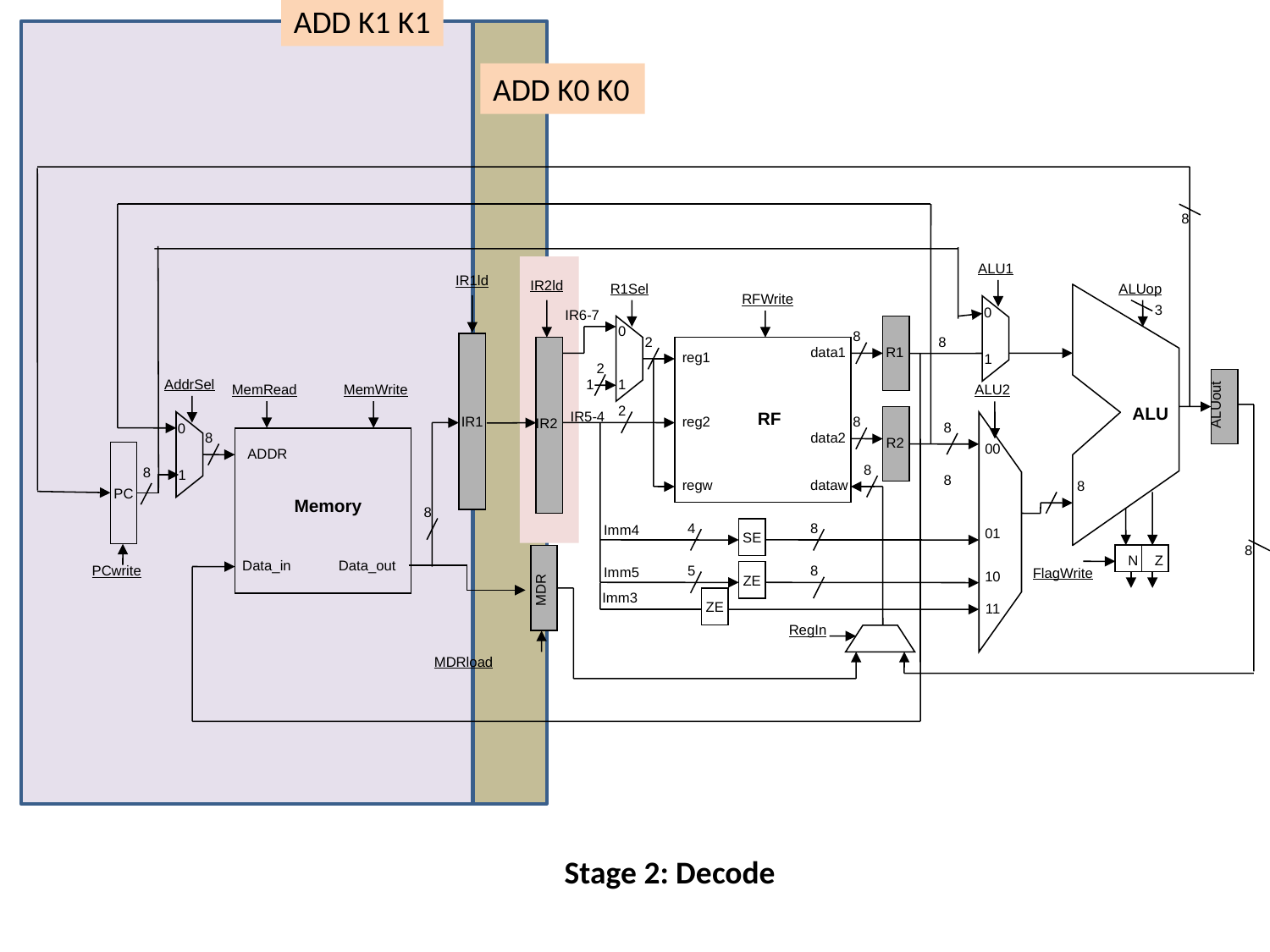

ADD K1 K1

ADD K0 K0

ALU1

0

1

8

IR1ld
IR2ld
R1Sel
ALUop
RFWrite

3

IR6-7

0

8

2
8
IR1

data1
R1

reg1

2

AddrSel
1
1

ALUout

MemRead
MemWrite
ALU2

2
ALU

IR5-4
RF

reg2
8

IR2

8
0
8

data2

R2

00
ADDR

PC

8
8
1
8
regw
dataw
8

Memory

8

4
8
Imm4

SE
01

8

N

Z
Data_in
Data_out
PCwrite
5
8
Imm5
FlagWrite
ZE
10

MDR

Imm3

ZE
11

RegIn

MDRload

Stage 2: Decode